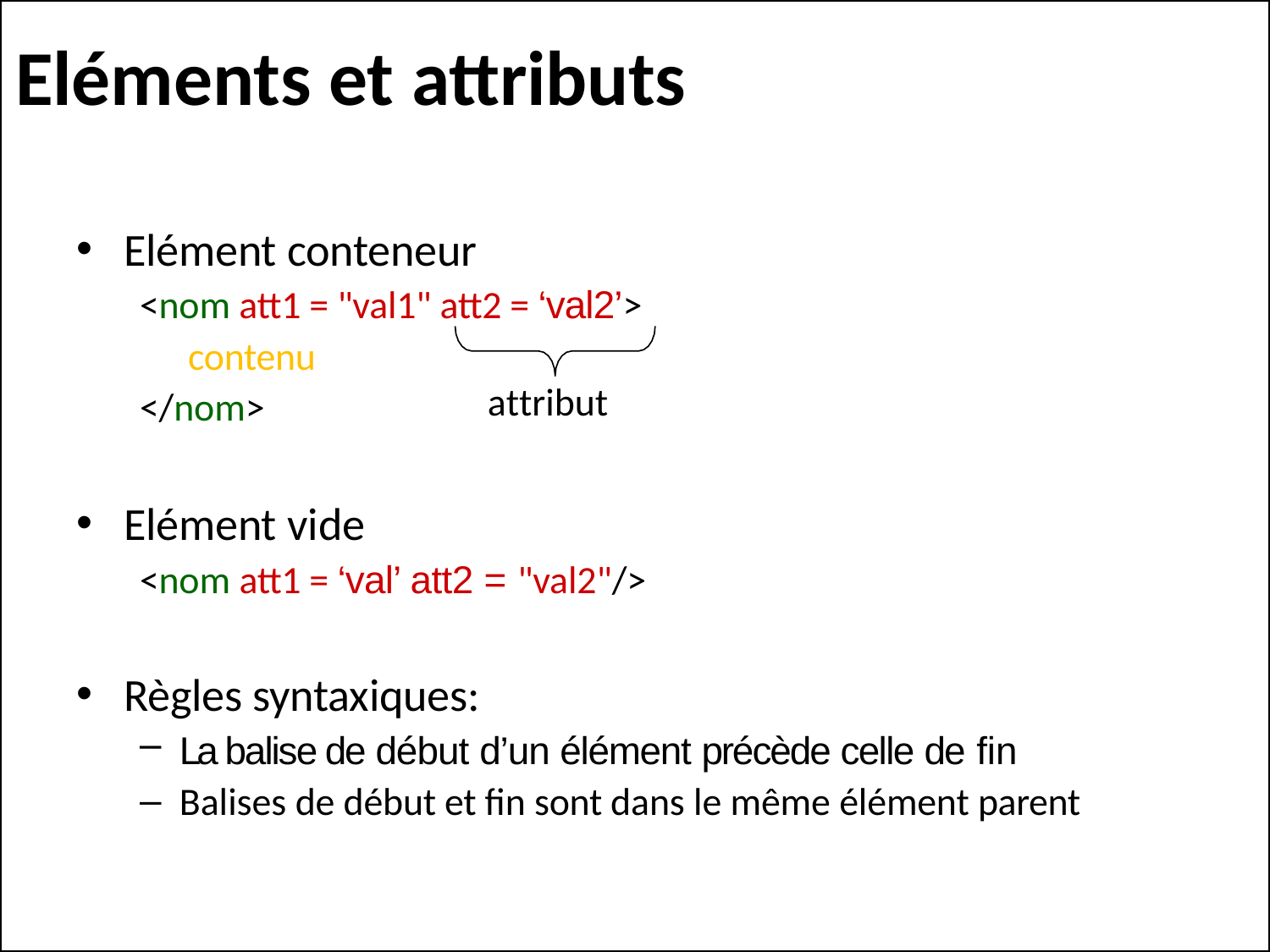

# Eléments et attributs
Elément conteneur
<nom att1 = "val1" att2 = ‘val2’>  contenu

attribut
</nom>
Elément vide
<nom att1 = ‘val’ att2 = "val2"/>

Règles syntaxiques:
La balise de début d’un élément précède celle de fin
Balises de début et fin sont dans le même élément parent